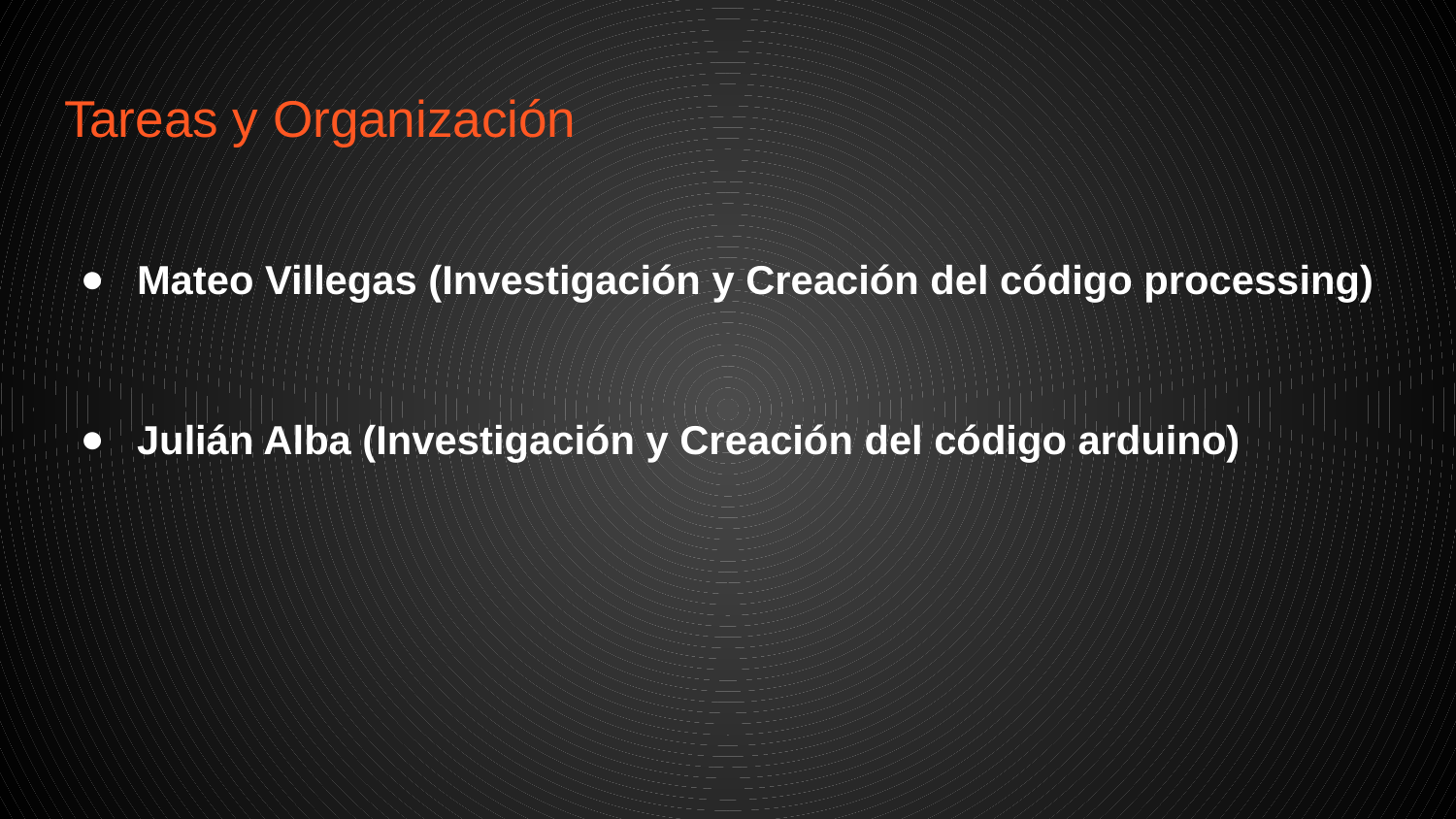

# Tareas y Organización

Mateo Villegas (Investigación y Creación del código processing)

Julián Alba (Investigación y Creación del código arduino)